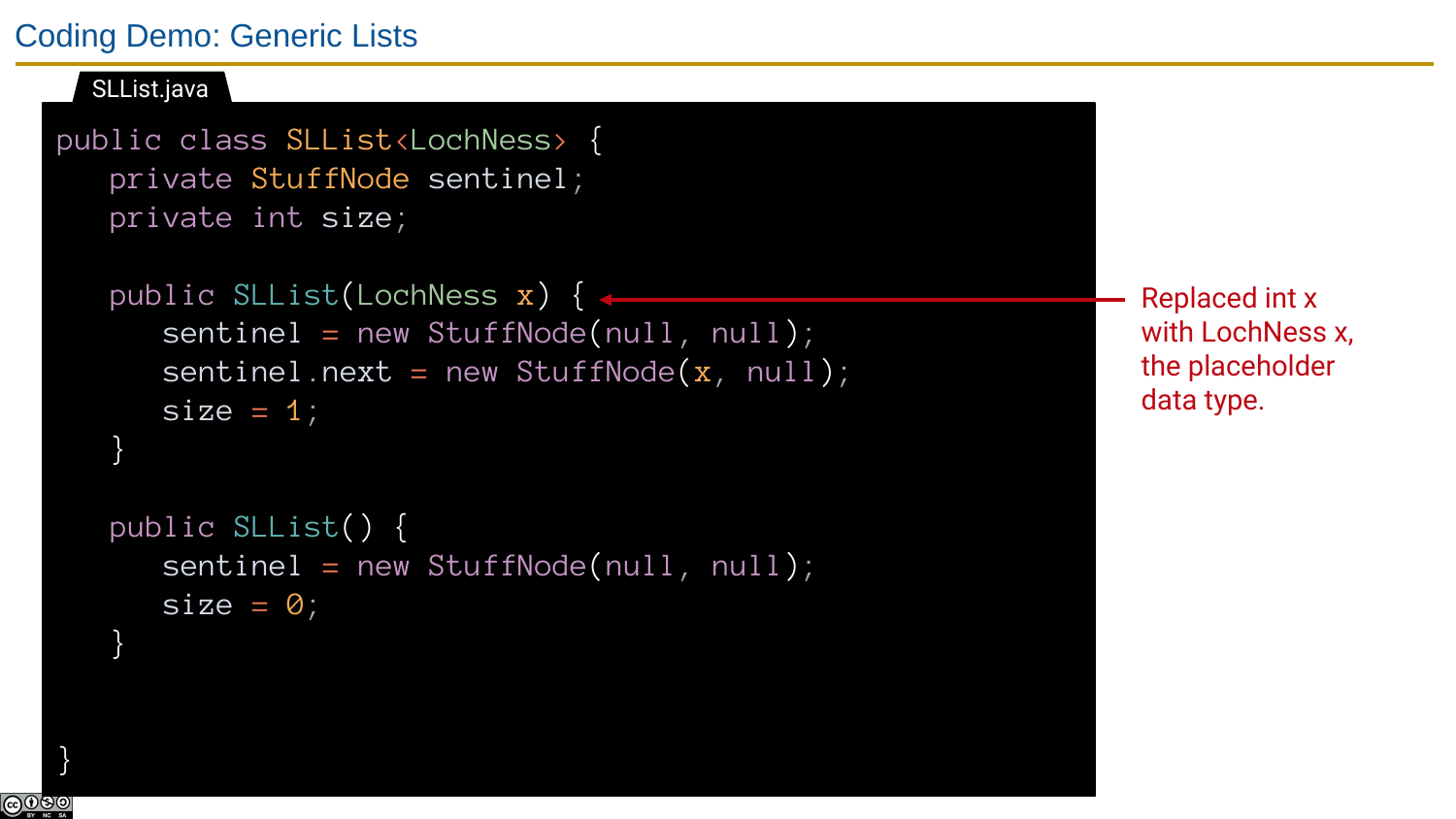

# Coding Demo: Generic Lists
SLList.java
public class SLList<LochNess> {
   private StuffNode sentinel;
   private int size;

   public SLList(LochNess x) {
      sentinel = new StuffNode(null, null);
      sentinel.next = new StuffNode(x, null);
      size = 1;
   }

   public SLList() {
      sentinel = new StuffNode(null, null);
      size = 0;
   }

}
Replaced int x with LochNess x, the placeholder data type.